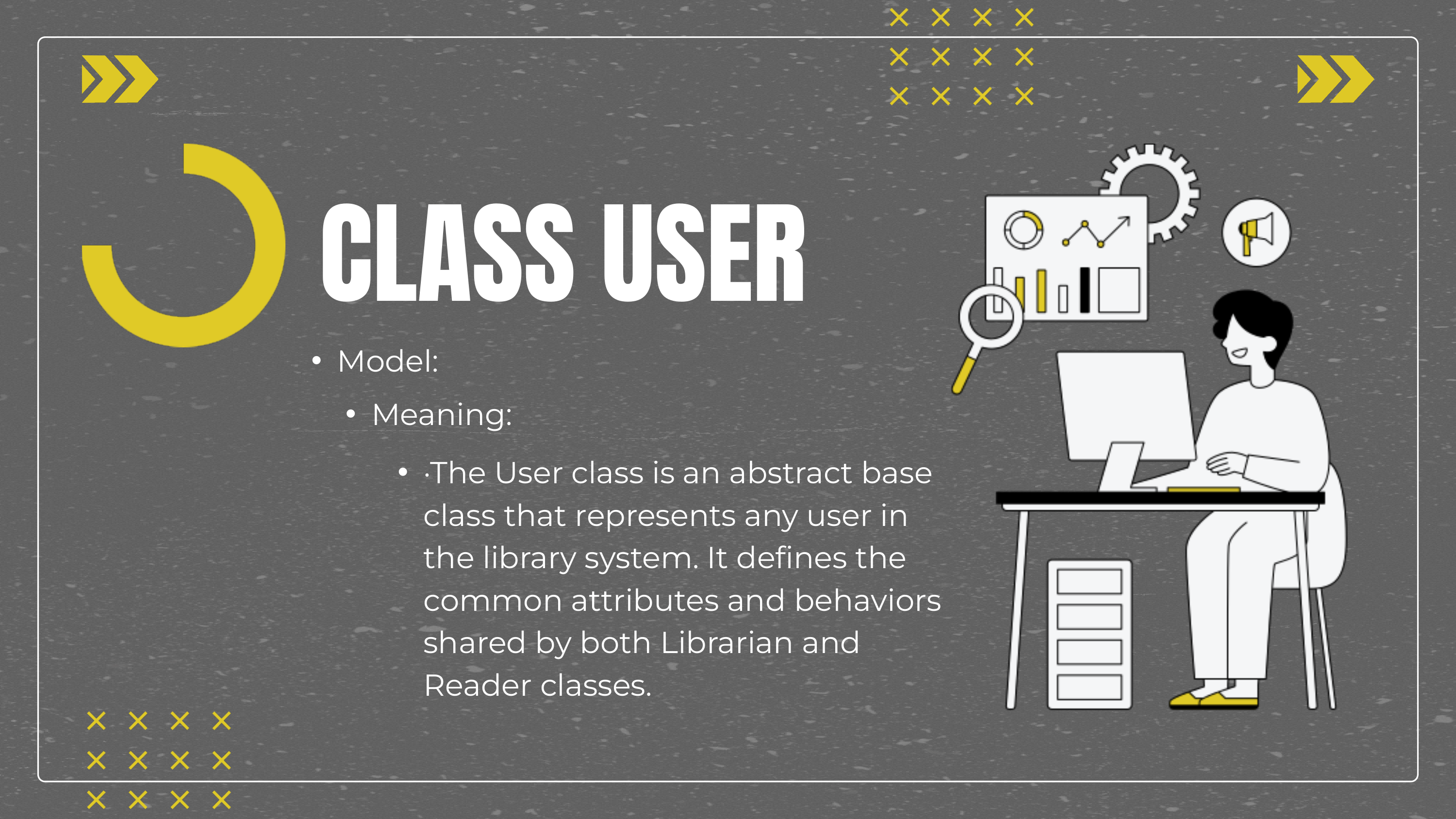

CLASS USER

Model:

Meaning:
·The User class is an abstract base class that represents any user in the library system. It defines the common attributes and behaviors shared by both Librarian and Reader classes.